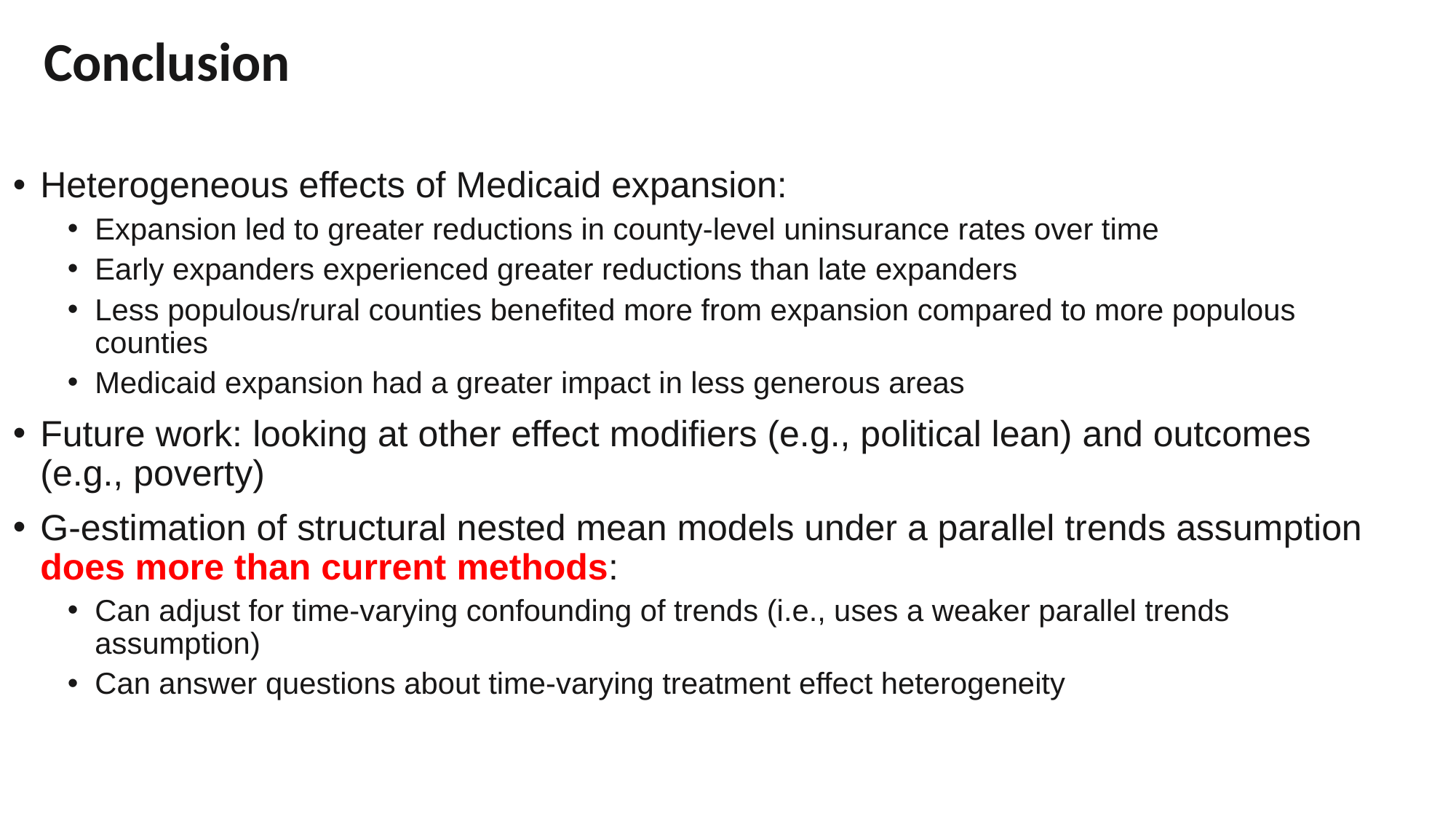

Conclusion
Heterogeneous effects of Medicaid expansion:
Expansion led to greater reductions in county-level uninsurance rates over time
Early expanders experienced greater reductions than late expanders
Less populous/rural counties benefited more from expansion compared to more populous counties
Medicaid expansion had a greater impact in less generous areas
Future work: looking at other effect modifiers (e.g., political lean) and outcomes (e.g., poverty)
G-estimation of structural nested mean models under a parallel trends assumption does more than current methods:
Can adjust for time-varying confounding of trends (i.e., uses a weaker parallel trends assumption)
Can answer questions about time-varying treatment effect heterogeneity